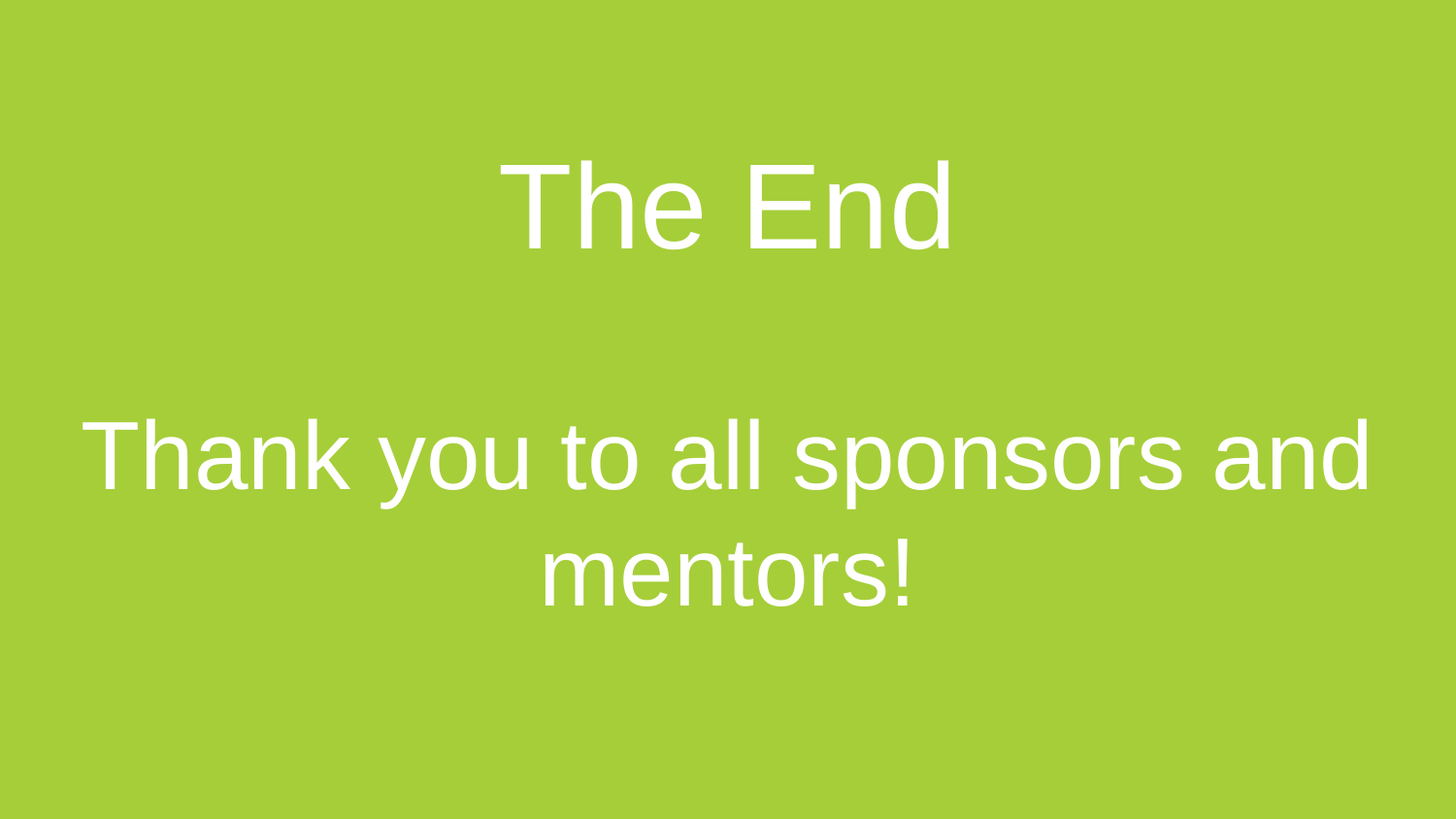

The End
Thank you to all sponsors and mentors!